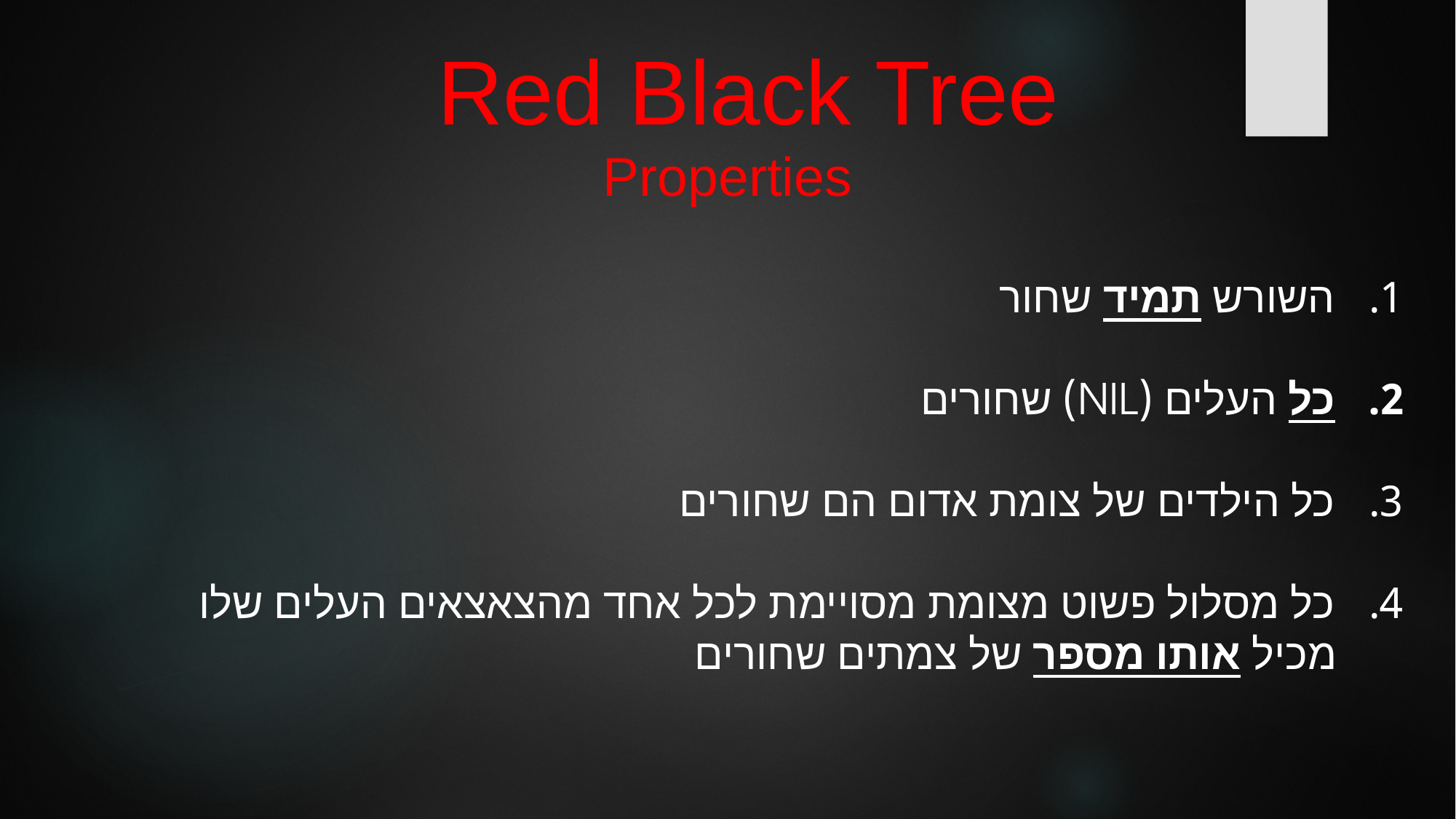

Red Black Tree
Properties

השורש תמיד שחור

כל העלים (NIL) שחורים

כל הילדים של צומת אדום הם שחורים

כל מסלול פשוט מצומת מסויימת לכל אחד מהצאצאים העלים שלו
      מכיל אותו מספר של צמתים שחורים